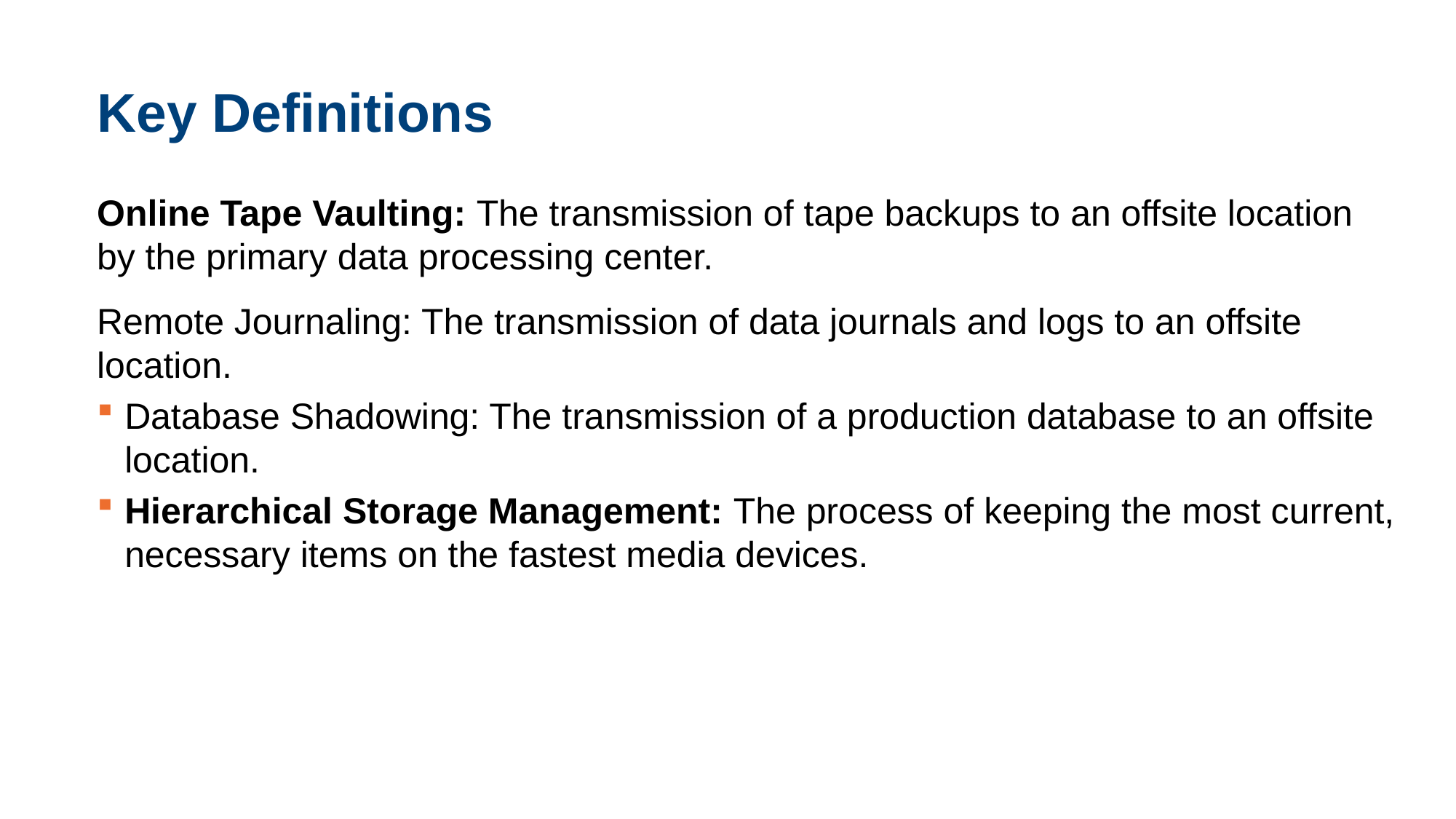

# Key Definitions
Online Tape Vaulting: The transmission of tape backups to an offsite location by the primary data processing center.
Remote Journaling: The transmission of data journals and logs to an offsite location.
Database Shadowing: The transmission of a production database to an offsite location.
Hierarchical Storage Management: The process of keeping the most current, necessary items on the fastest media devices.